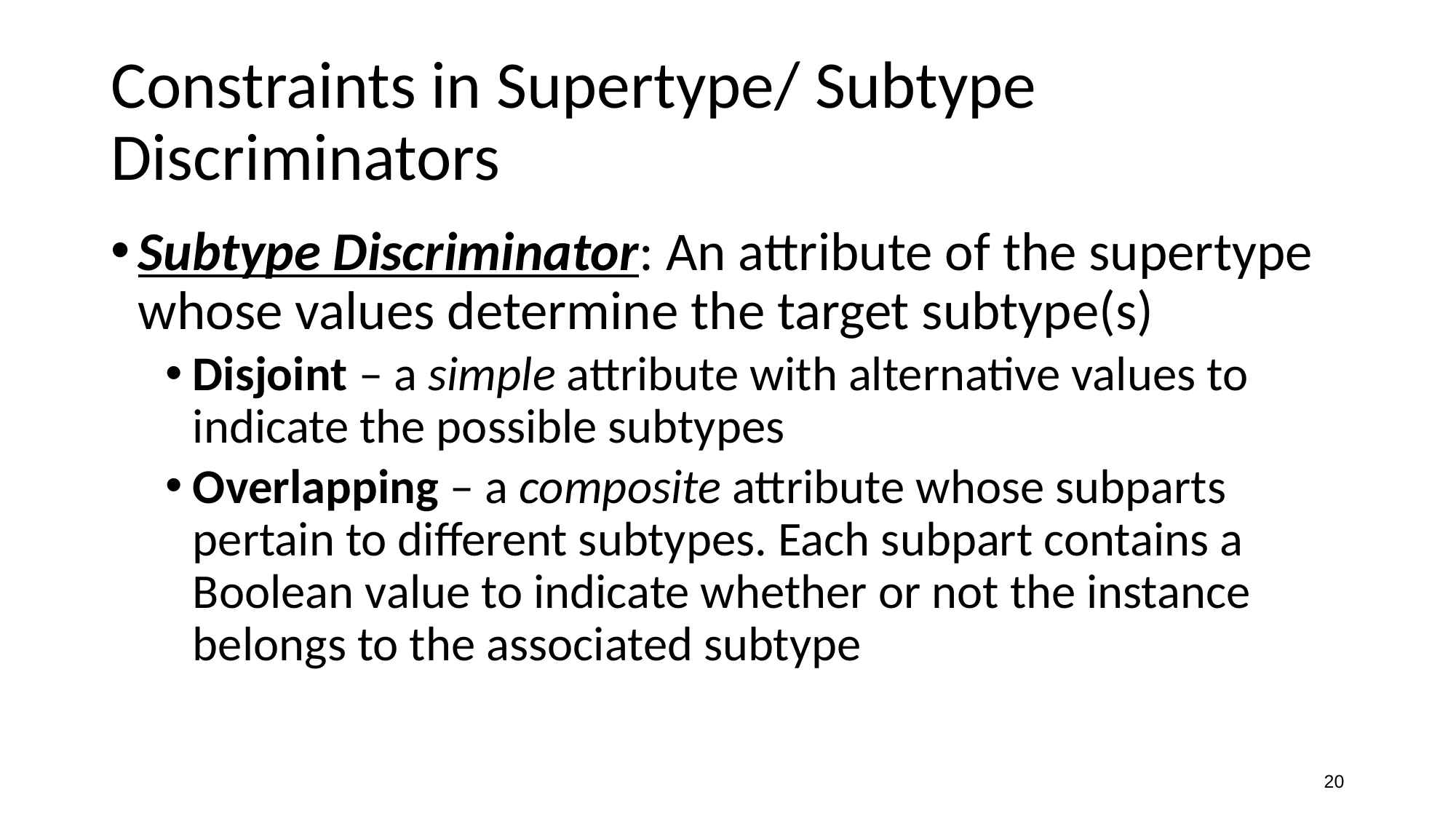

# Constraints in Supertype/ Subtype Discriminators
Subtype Discriminator: An attribute of the supertype whose values determine the target subtype(s)
Disjoint – a simple attribute with alternative values to indicate the possible subtypes
Overlapping – a composite attribute whose subparts pertain to different subtypes. Each subpart contains a Boolean value to indicate whether or not the instance belongs to the associated subtype
20